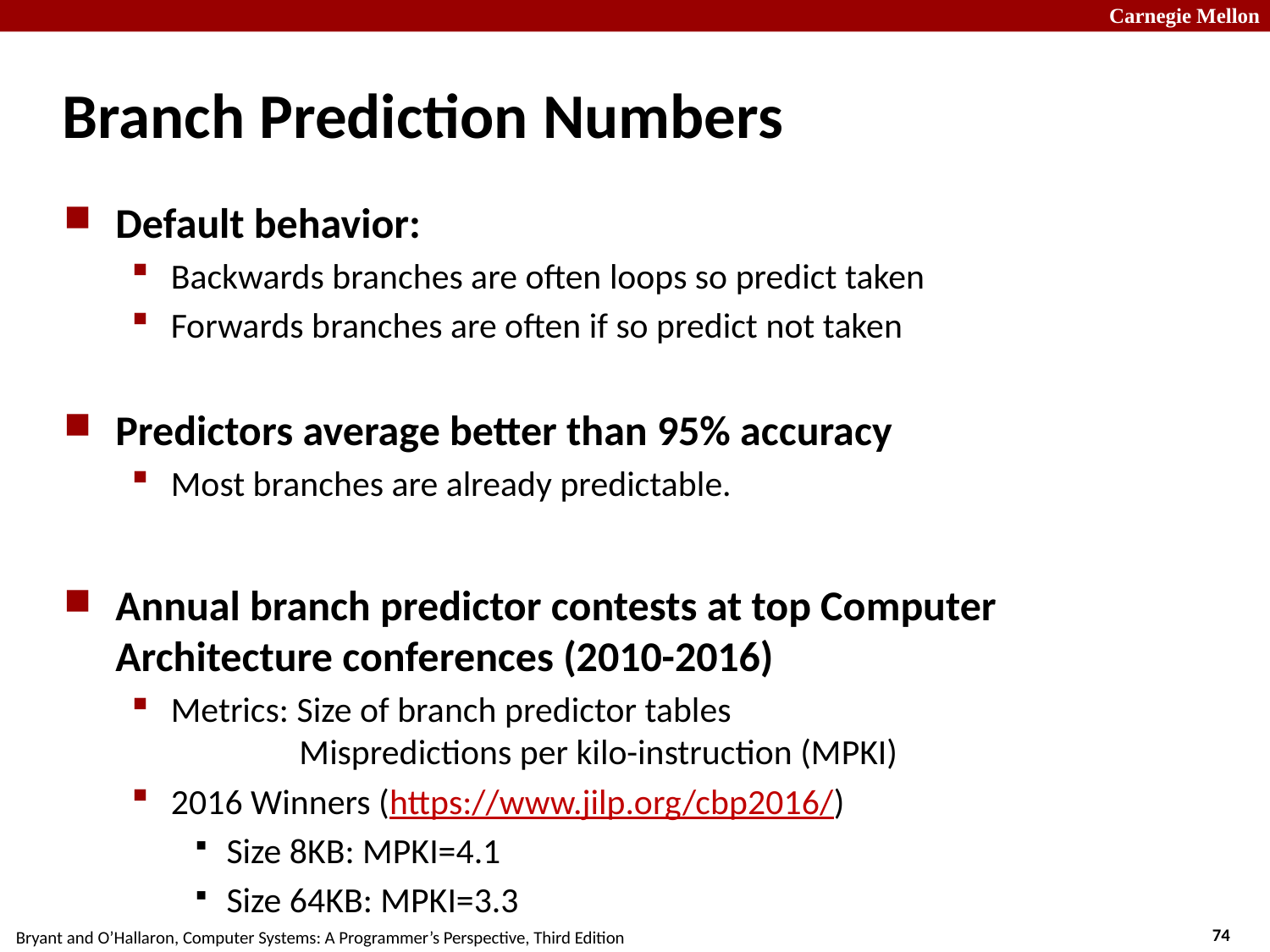

# Branch Prediction Numbers
Default behavior:
Backwards branches are often loops so predict taken
Forwards branches are often if so predict not taken

Predictors average better than 95% accuracy
Most branches are already predictable.

Annual branch predictor contests at top Computer Architecture conferences (2010-2016)
Metrics: Size of branch predictor tables
                Mispredictions per kilo-instruction (MPKI)
2016 Winners (https://www.jilp.org/cbp2016/)
Size 8KB: MPKI=4.1
Size 64KB: MPKI=3.3